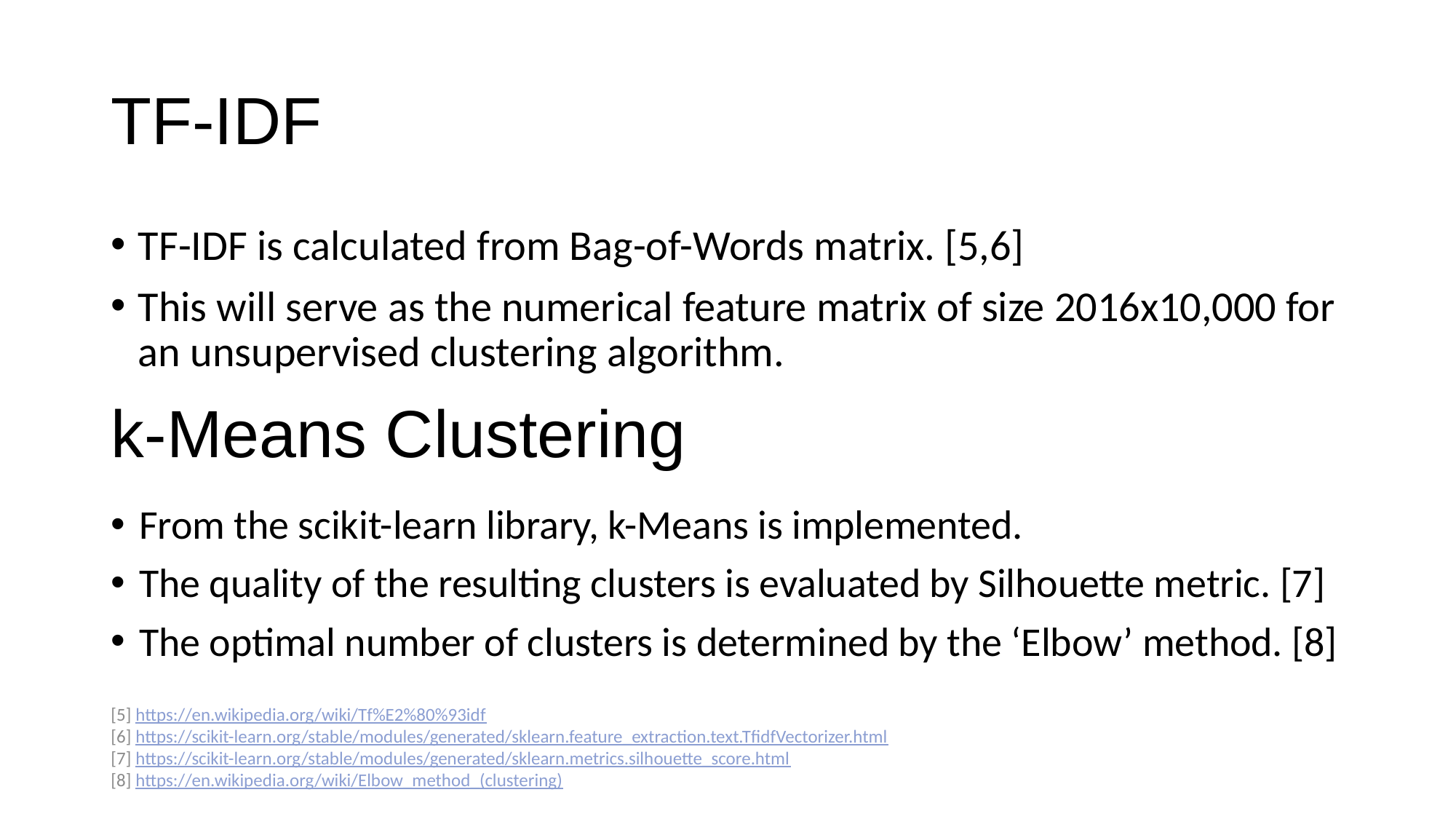

# TF-IDF
TF-IDF is calculated from Bag-of-Words matrix. [5,6]
This will serve as the numerical feature matrix of size 2016x10,000 for an unsupervised clustering algorithm.
k-Means Clustering
From the scikit-learn library, k-Means is implemented.
The quality of the resulting clusters is evaluated by Silhouette metric. [7]
The optimal number of clusters is determined by the ‘Elbow’ method. [8]
[5] https://en.wikipedia.org/wiki/Tf%E2%80%93idf
[6] https://scikit-learn.org/stable/modules/generated/sklearn.feature_extraction.text.TfidfVectorizer.html
[7] https://scikit-learn.org/stable/modules/generated/sklearn.metrics.silhouette_score.html
[8] https://en.wikipedia.org/wiki/Elbow_method_(clustering)